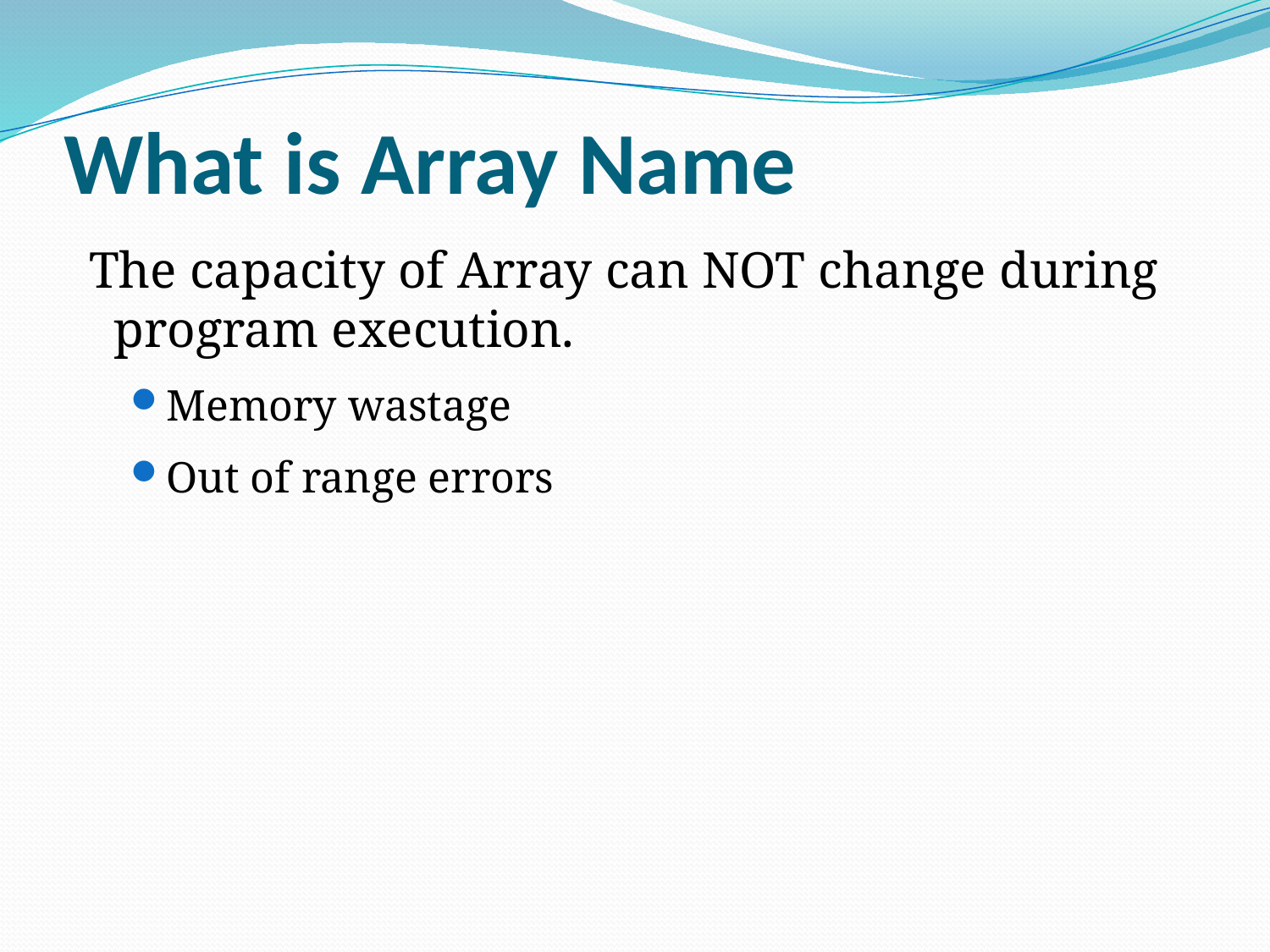

# What is Array Name
 The capacity of Array can NOT change during program execution.
Memory wastage
Out of range errors